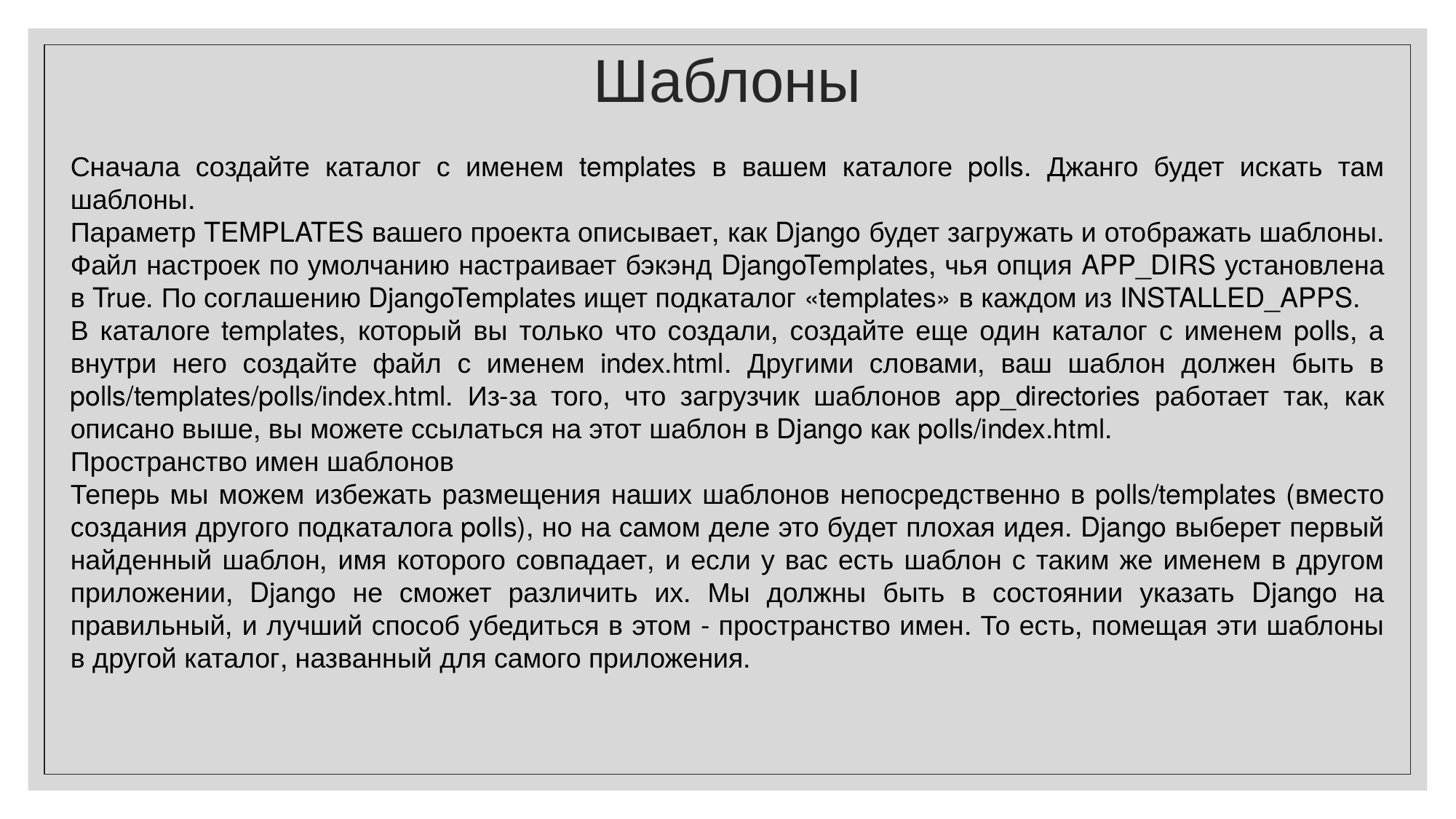

Шаблоны
Сначала создайте каталог с именем templates в вашем каталоге polls. Джанго будет искать там шаблоны.
Параметр TEMPLATES вашего проекта описывает, как Django будет загружать и отображать шаблоны. Файл настроек по умолчанию настраивает бэкэнд DjangoTemplates, чья опция APP_DIRS установлена в True. По соглашению DjangoTemplates ищет подкаталог «templates» в каждом из INSTALLED_APPS.
В каталоге templates, который вы только что создали, создайте еще один каталог с именем polls, а внутри него создайте файл с именем index.html. Другими словами, ваш шаблон должен быть в polls/templates/polls/index.html. Из-за того, что загрузчик шаблонов app_directories работает так, как описано выше, вы можете ссылаться на этот шаблон в Django как polls/index.html.
Пространство имен шаблонов
Теперь мы можем избежать размещения наших шаблонов непосредственно в polls/templates (вместо создания другого подкаталога polls), но на самом деле это будет плохая идея. Django выберет первый найденный шаблон, имя которого совпадает, и если у вас есть шаблон с таким же именем в другом приложении, Django не сможет различить их. Мы должны быть в состоянии указать Django на правильный, и лучший способ убедиться в этом - пространство имен. То есть, помещая эти шаблоны в другой каталог, названный для самого приложения.